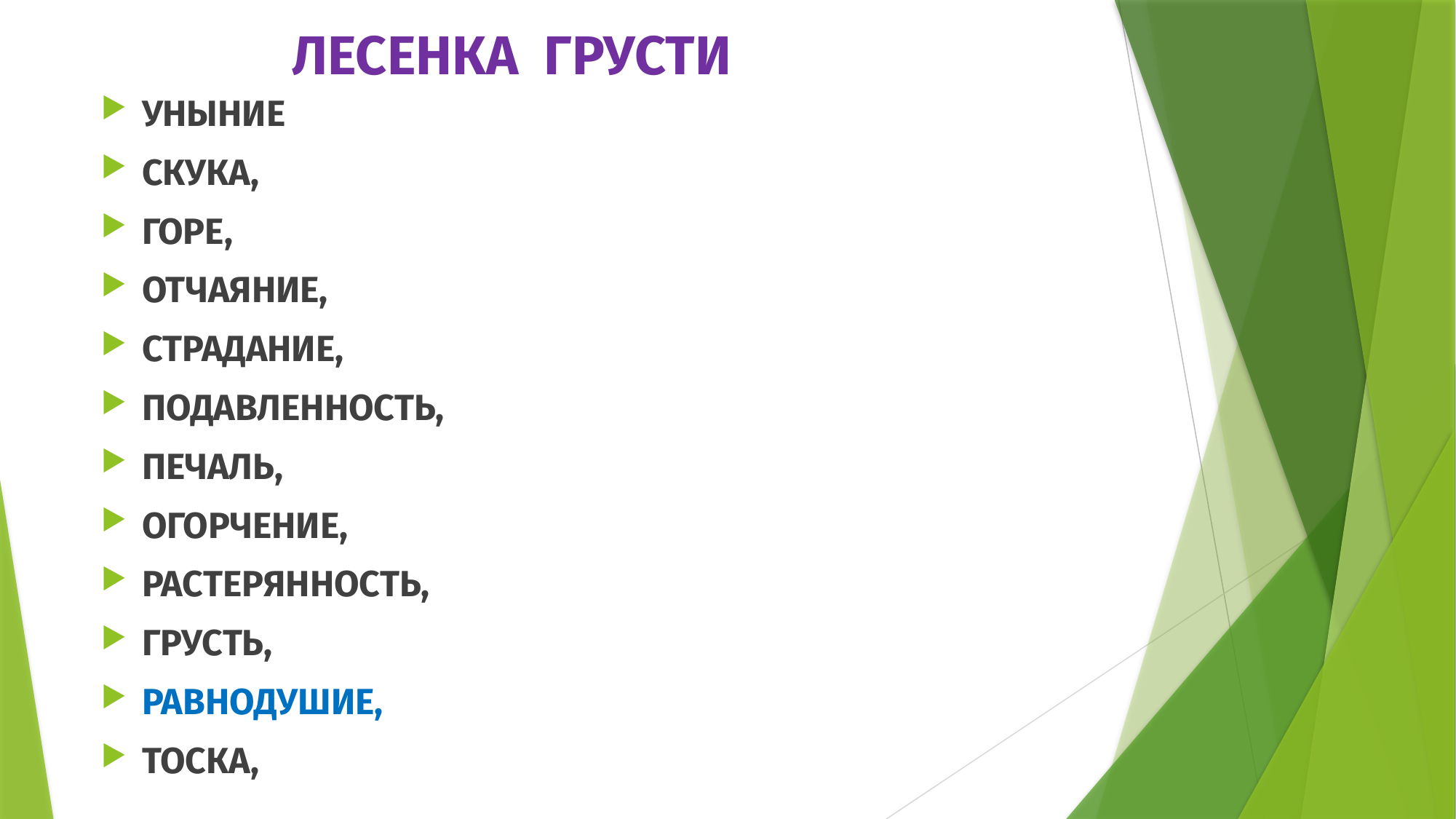

# ЛЕСЕНКА  ГРУСТИ
УНЫНИЕ
СКУКА,
ГОРЕ,
ОТЧАЯНИЕ,
СТРАДАНИЕ,
ПОДАВЛЕННОСТЬ,
ПЕЧАЛЬ,
ОГОРЧЕНИЕ,
РАСТЕРЯННОСТЬ,
ГРУСТЬ,
РАВНОДУШИЕ,
ТОСКА,